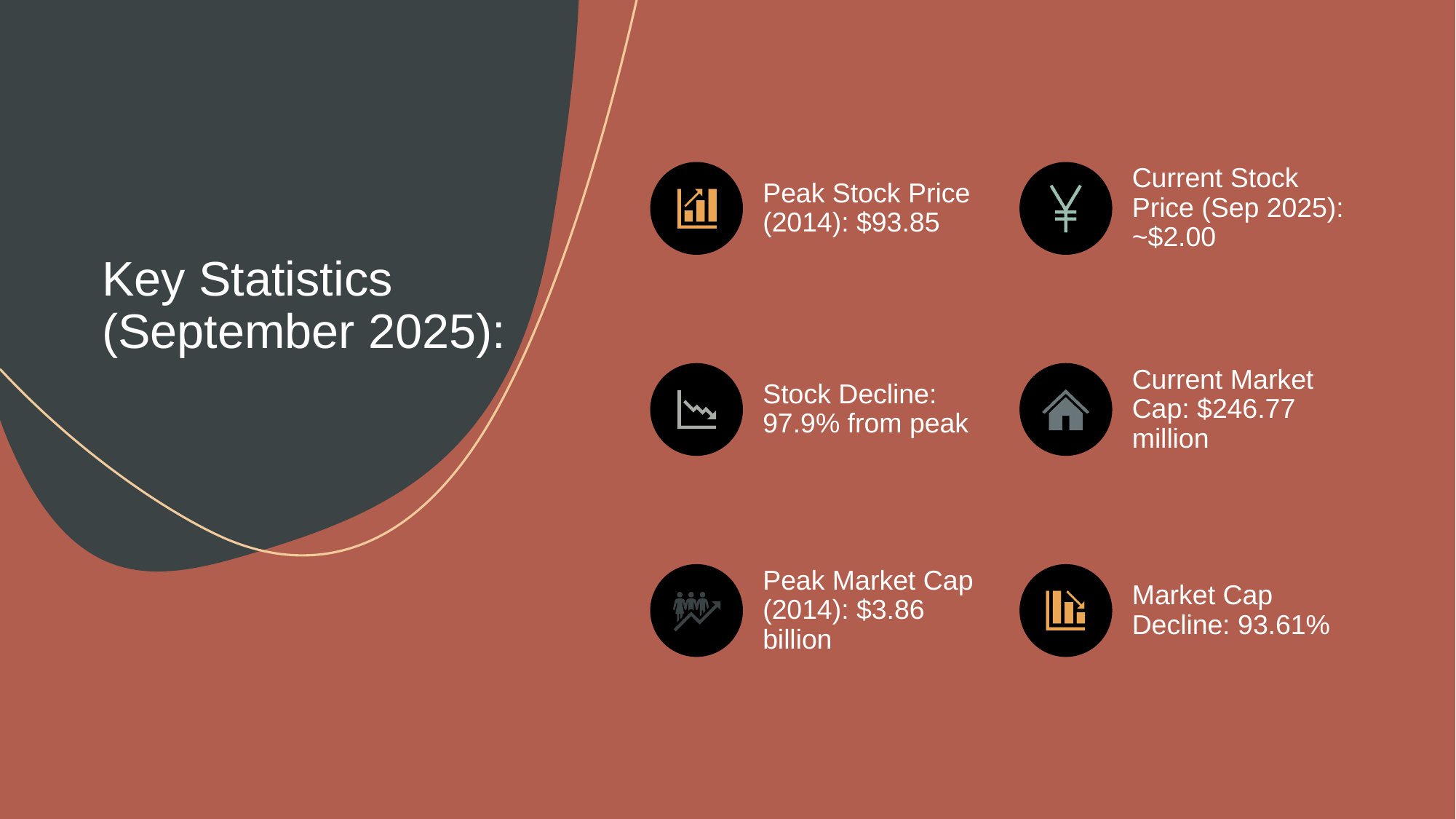

# Key Statistics (September 2025):
Peak Stock Price (2014): $93.85
Current Stock Price (Sep 2025): ~$2.00
Stock Decline: 97.9% from peak
Current Market Cap: $246.77 million
Peak Market Cap (2014): $3.86 billion
Market Cap Decline: 93.61%